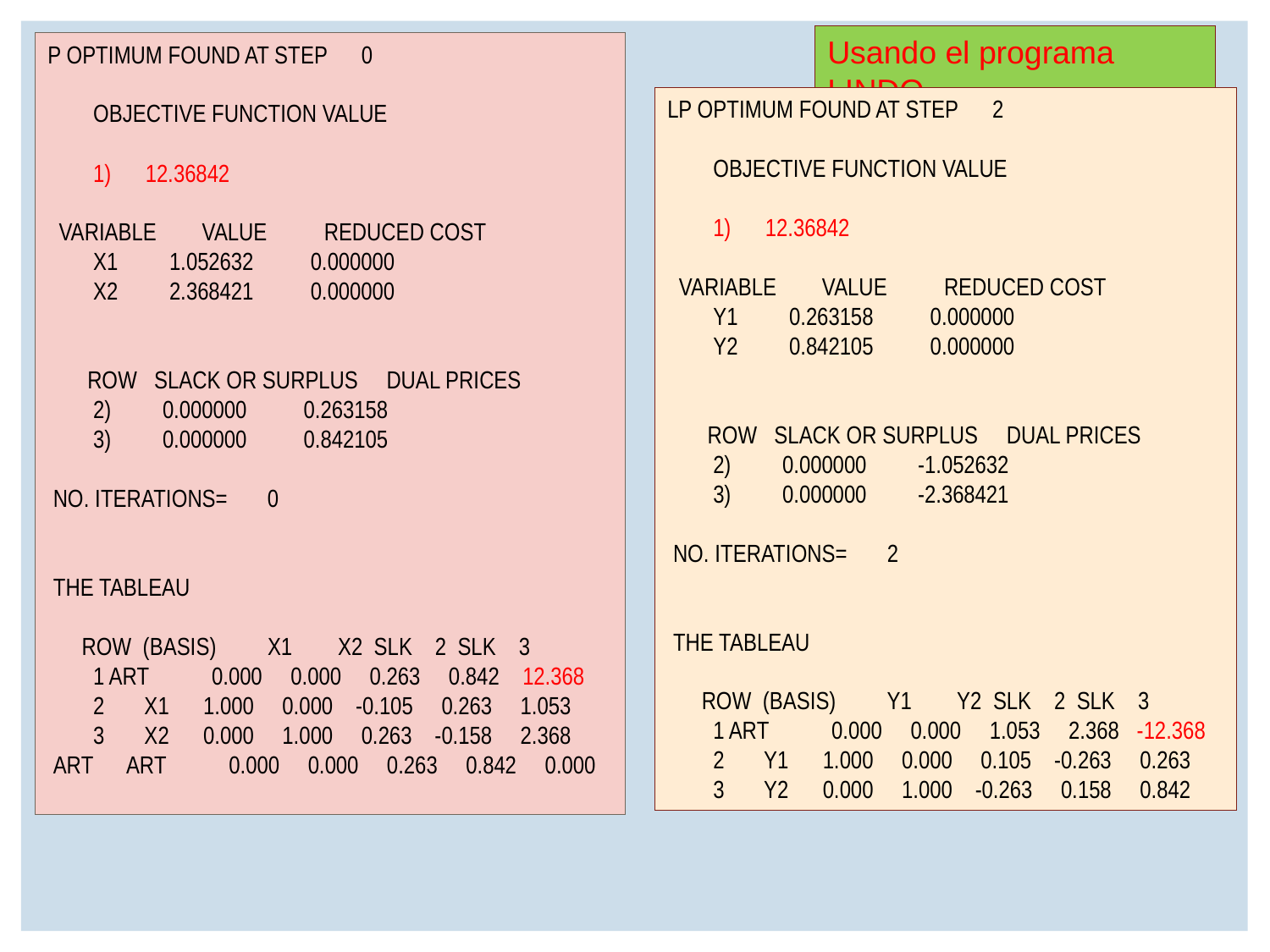

Usando el programa LINDO
P OPTIMUM FOUND AT STEP      0

        OBJECTIVE FUNCTION VALUE

        1)      12.36842

  VARIABLE        VALUE          REDUCED COST
        X1         1.052632          0.000000
        X2         2.368421          0.000000

       ROW   SLACK OR SURPLUS     DUAL PRICES
        2)         0.000000          0.263158
        3)         0.000000          0.842105

 NO. ITERATIONS=       0

 THE TABLEAU

      ROW  (BASIS)         X1        X2  SLK    2  SLK    3
        1 ART           0.000     0.000     0.263     0.842    12.368
        2       X1      1.000     0.000    -0.105     0.263     1.053
        3       X2      0.000     1.000     0.263    -0.158     2.368
 ART      ART           0.000     0.000     0.263     0.842     0.000

LP OPTIMUM FOUND AT STEP      2

        OBJECTIVE FUNCTION VALUE

        1)      12.36842

  VARIABLE        VALUE          REDUCED COST
        Y1         0.263158          0.000000
        Y2         0.842105          0.000000

       ROW   SLACK OR SURPLUS     DUAL PRICES
        2)         0.000000         -1.052632
        3)         0.000000         -2.368421

 NO. ITERATIONS=       2

 THE TABLEAU

      ROW  (BASIS)         Y1        Y2  SLK    2  SLK    3
        1 ART           0.000     0.000     1.053     2.368   -12.368
        2       Y1      1.000     0.000     0.105    -0.263     0.263
        3       Y2      0.000     1.000    -0.263     0.158     0.842